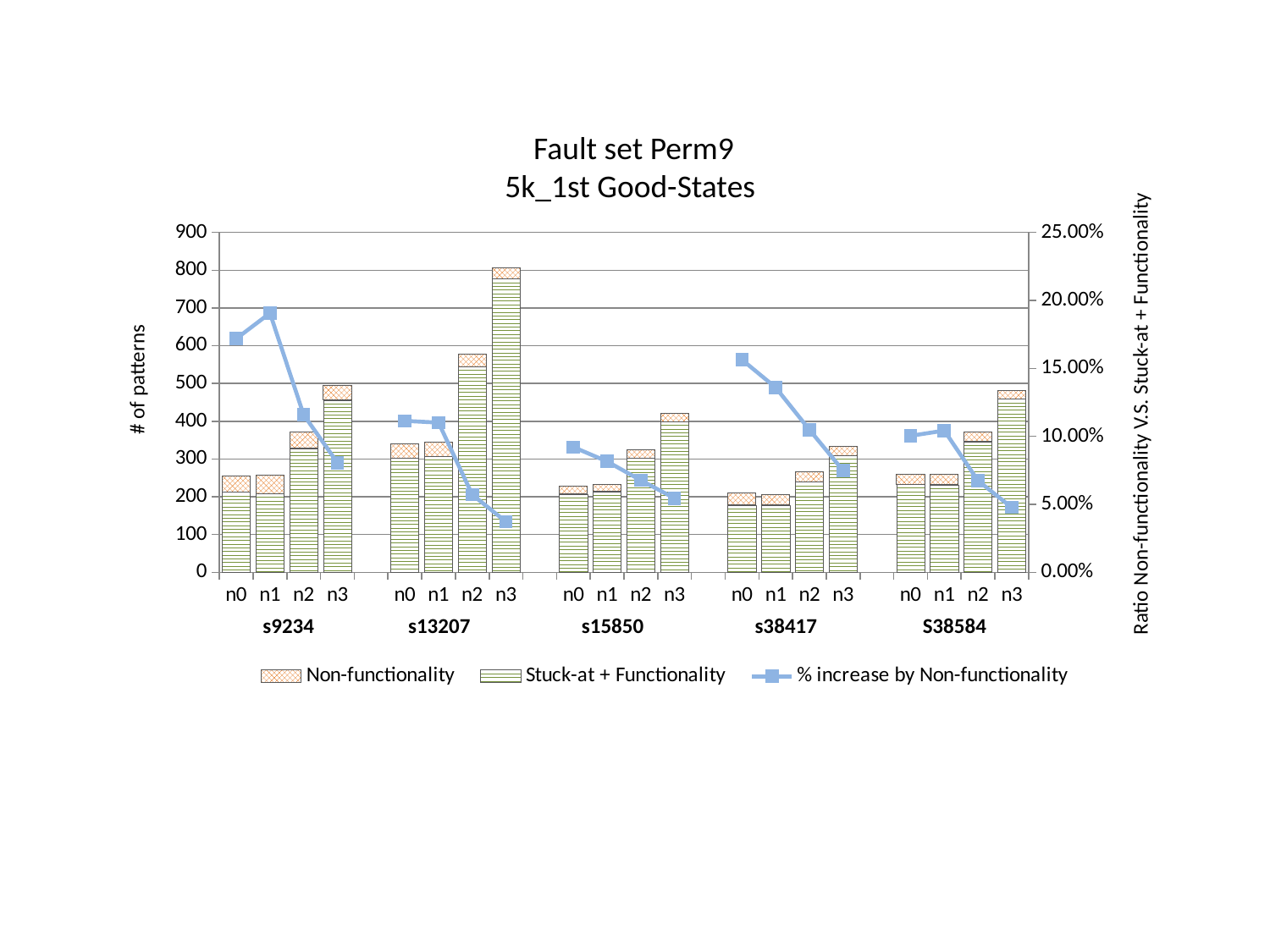

Fault set Perm9
5k_1st Good-States

### Chart

| Category | Stuck-at + Functionality | Non-functionality | % increase by Non-functionality |
|---|---|---|---|
| n0 | 212.0 | 44.0 | 0.171875 |
| n1 | 208.0 | 49.0 | 0.190661478599222 |
| n2 | 328.0 | 43.0 | 0.115902964959569 |
| n3 | 456.0 | 40.0 | 0.0806451612903226 |
|  | None | None | None |
| n0 | 303.0 | 38.0 | 0.111436950146628 |
| n1 | 307.0 | 38.0 | 0.110144927536232 |
| n2 | 545.0 | 33.0 | 0.0570934256055363 |
| n3 | 777.0 | 30.0 | 0.0371747211895911 |
|  | None | None | None |
| n0 | 207.0 | 21.0 | 0.0921052631578947 |
| n1 | 214.0 | 19.0 | 0.0815450643776824 |
| n2 | 303.0 | 22.0 | 0.0676923076923077 |
| n3 | 399.0 | 23.0 | 0.0545023696682464 |
|  | None | None | None |
| n0 | 178.0 | 33.0 | 0.156398104265403 |
| n1 | 178.0 | 28.0 | 0.135922330097087 |
| n2 | 239.0 | 28.0 | 0.104868913857678 |
| n3 | 309.0 | 25.0 | 0.0748502994011976 |
|  | None | None | None |
| n0 | 233.0 | 26.0 | 0.1003861003861 |
| n1 | 232.0 | 27.0 | 0.104247104247104 |
| n2 | 346.0 | 25.0 | 0.0673854447439353 |
| n3 | 459.0 | 23.0 | 0.0477178423236514 |
s9234
s13207
s15850
s38417
S38584
# of patterns
Ratio Non-functionality V.S. Stuck-at + Functionality